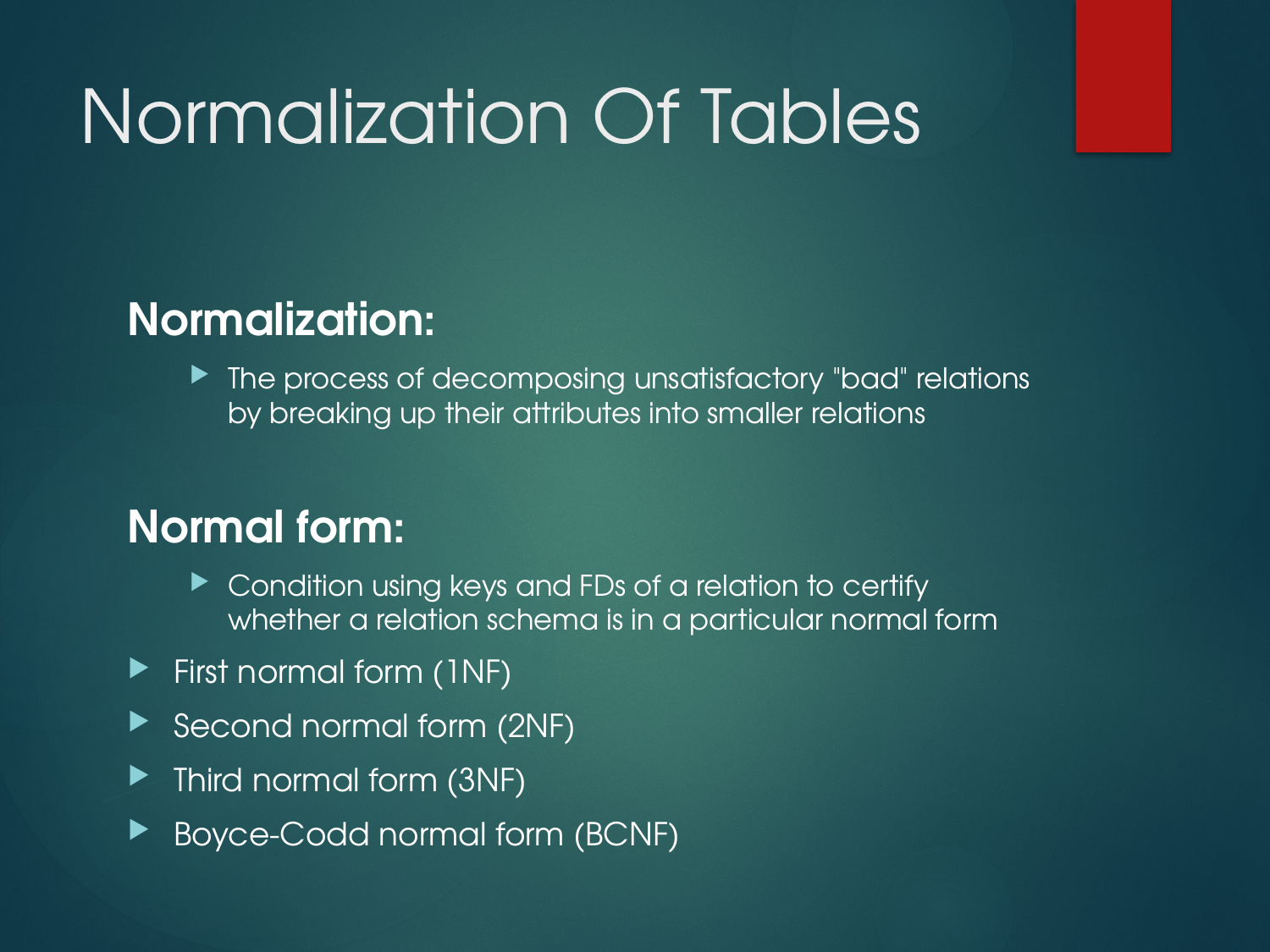

# Normalization Of Tables
Normalization:
The process of decomposing unsatisfactory "bad" relations by breaking up their attributes into smaller relations

Normal form:
Condition using keys and FDs of a relation to certify whether a relation schema is in a particular normal form
First normal form (1NF)
Second normal form (2NF)
Third normal form (3NF)
Boyce-Codd normal form (BCNF)